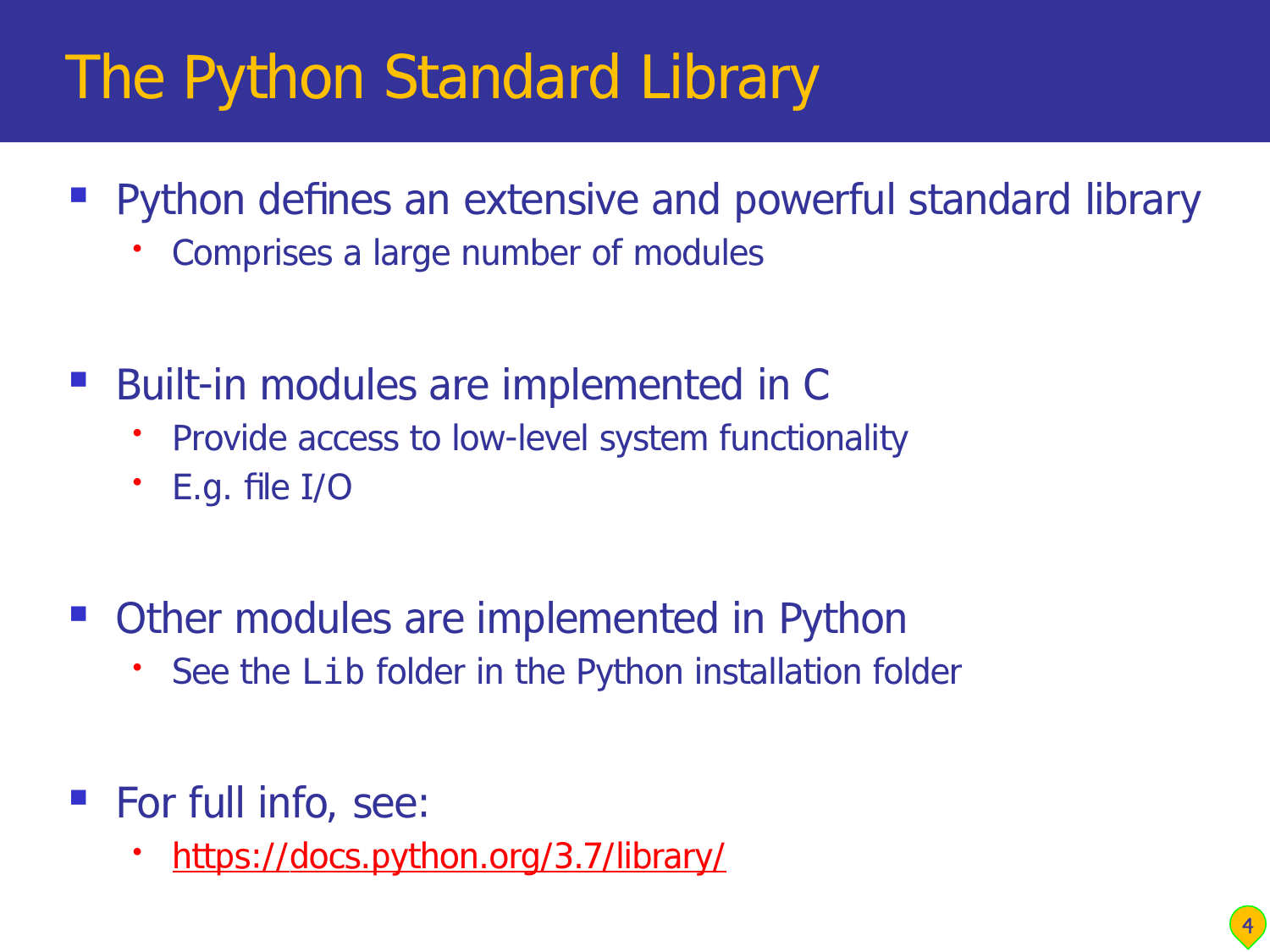

# The Python Standard Library
Python defines an extensive and powerful standard library
Comprises a large number of modules

Built-in modules are implemented in C
Provide access to low-level system functionality
E.g. file I/O

Other modules are implemented in Python
See the Lib folder in the Python installation folder

For full info, see:
https://docs.python.org/3.7/library/

4